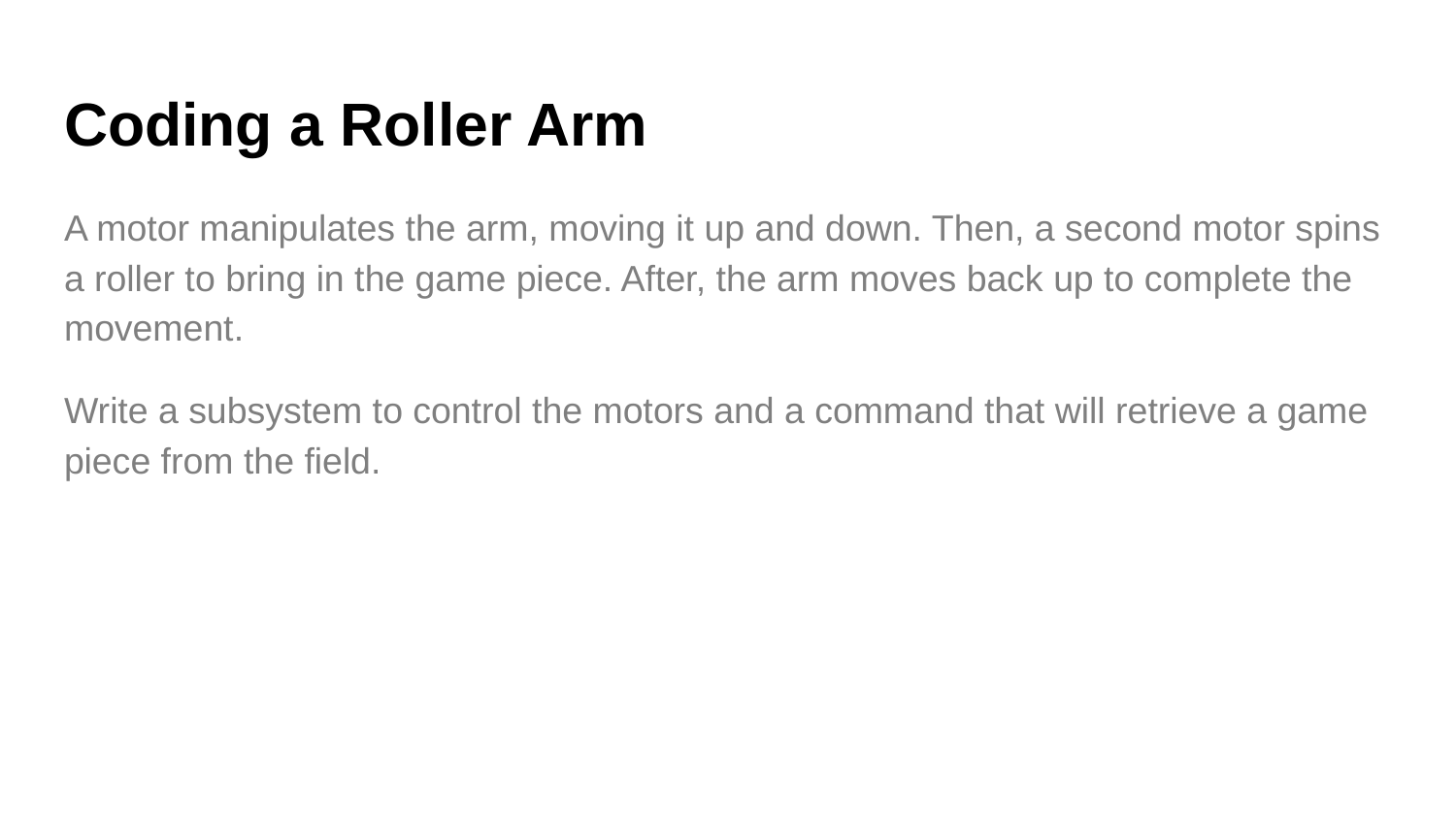

# Coding a Roller Arm
A motor manipulates the arm, moving it up and down. Then, a second motor spins a roller to bring in the game piece. After, the arm moves back up to complete the movement.
Write a subsystem to control the motors and a command that will retrieve a game piece from the field.